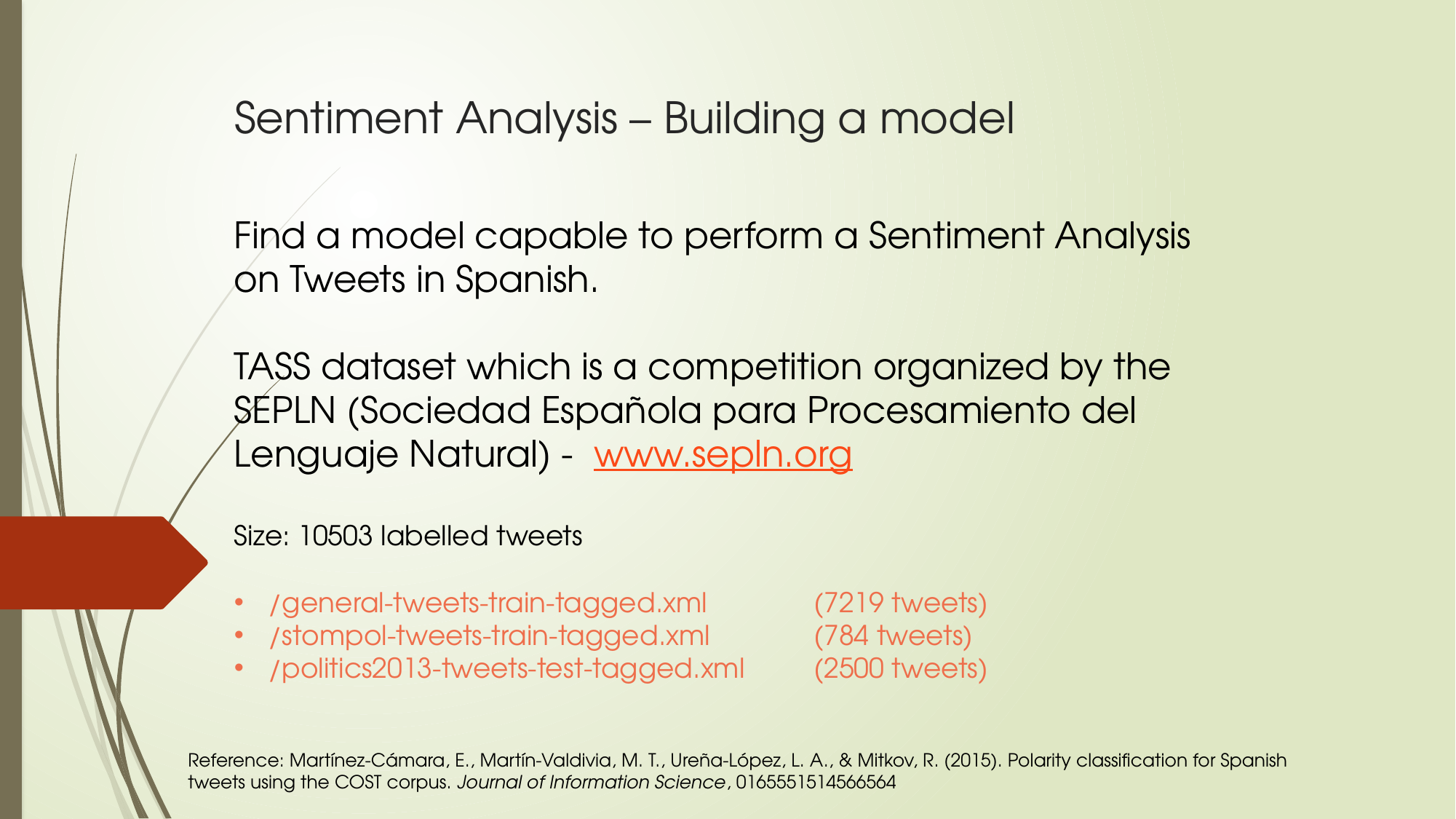

Sentiment Analysis – Building a model
Find a model capable to perform a Sentiment Analysis on Tweets in Spanish.

TASS dataset which is a competition organized by the SEPLN (Sociedad Española para Procesamiento del Lenguaje Natural) -  www.sepln.org

Size: 10503 labelled tweets
/general-tweets-train-tagged.xml	(7219 tweets)
/stompol-tweets-train-tagged.xml	(784 tweets)
/politics2013-tweets-test-tagged.xml	(2500 tweets)
Reference: Martínez-Cámara, E., Martín-Valdivia, M. T., Ureña-López, L. A., & Mitkov, R. (2015). Polarity classification for Spanish
tweets using the COST corpus. Journal of Information Science, 0165551514566564